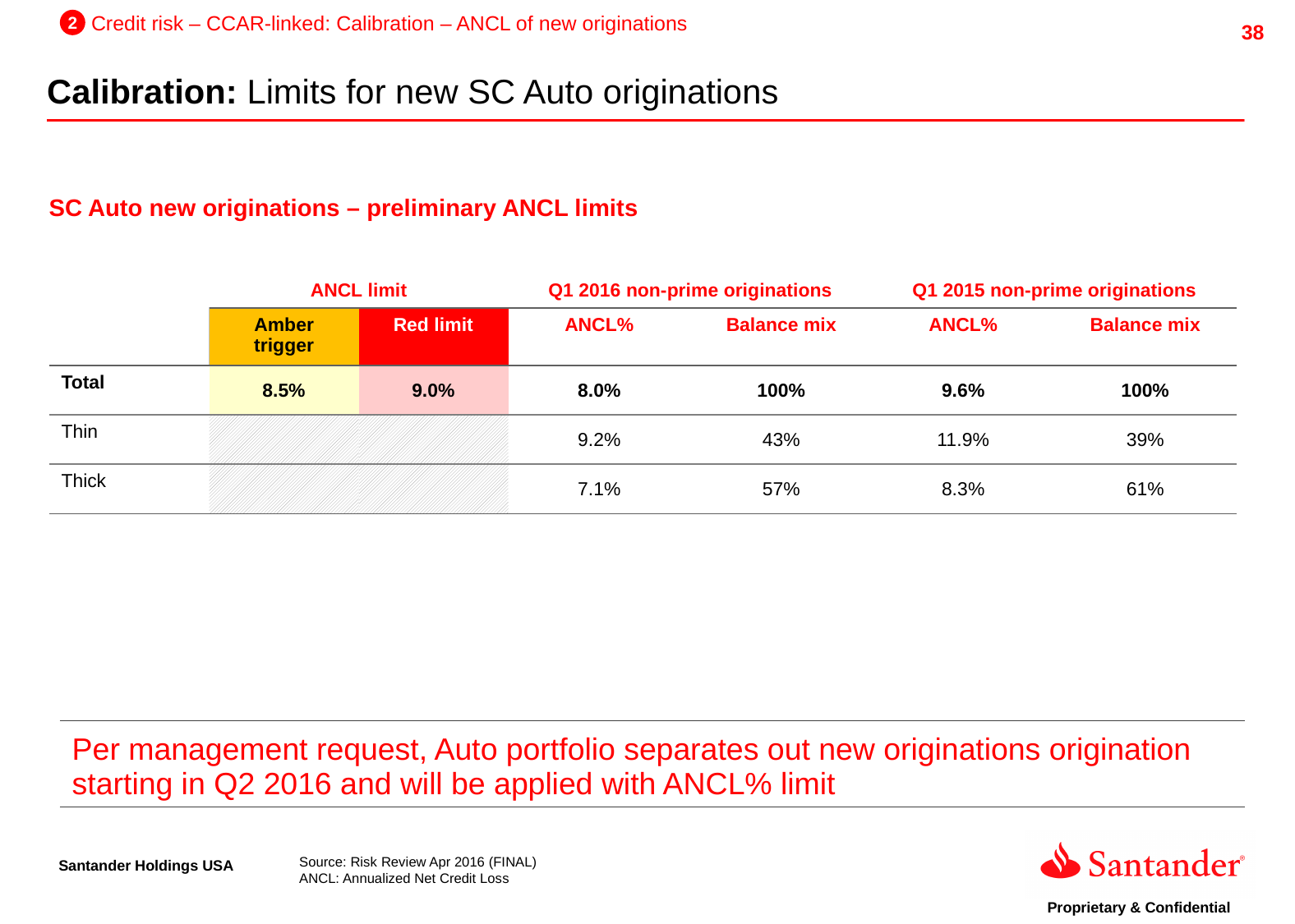

2
Credit risk – CCAR-linked: Calibration – ANCL of new originations
Calibration: Limits for new SC Auto originations
SC Auto new originations – preliminary ANCL limits
|  | ANCL limit |  | Q1 2016 non-prime originations |  | Q1 2015 non-prime originations |  |
| --- | --- | --- | --- | --- | --- | --- |
|  | Amber trigger | Red limit | ANCL% | Balance mix | ANCL% | Balance mix |
| Total | 8.5% | 9.0% | 8.0% | 100% | 9.6% | 100% |
| Thin |  |  | 9.2% | 43% | 11.9% | 39% |
| Thick |  |  | 7.1% | 57% | 8.3% | 61% |
| Per management request, Auto portfolio separates out new originations origination starting in Q2 2016 and will be applied with ANCL% limit |
| --- |
Source: Risk Review Apr 2016 (FINAL)
ANCL: Annualized Net Credit Loss